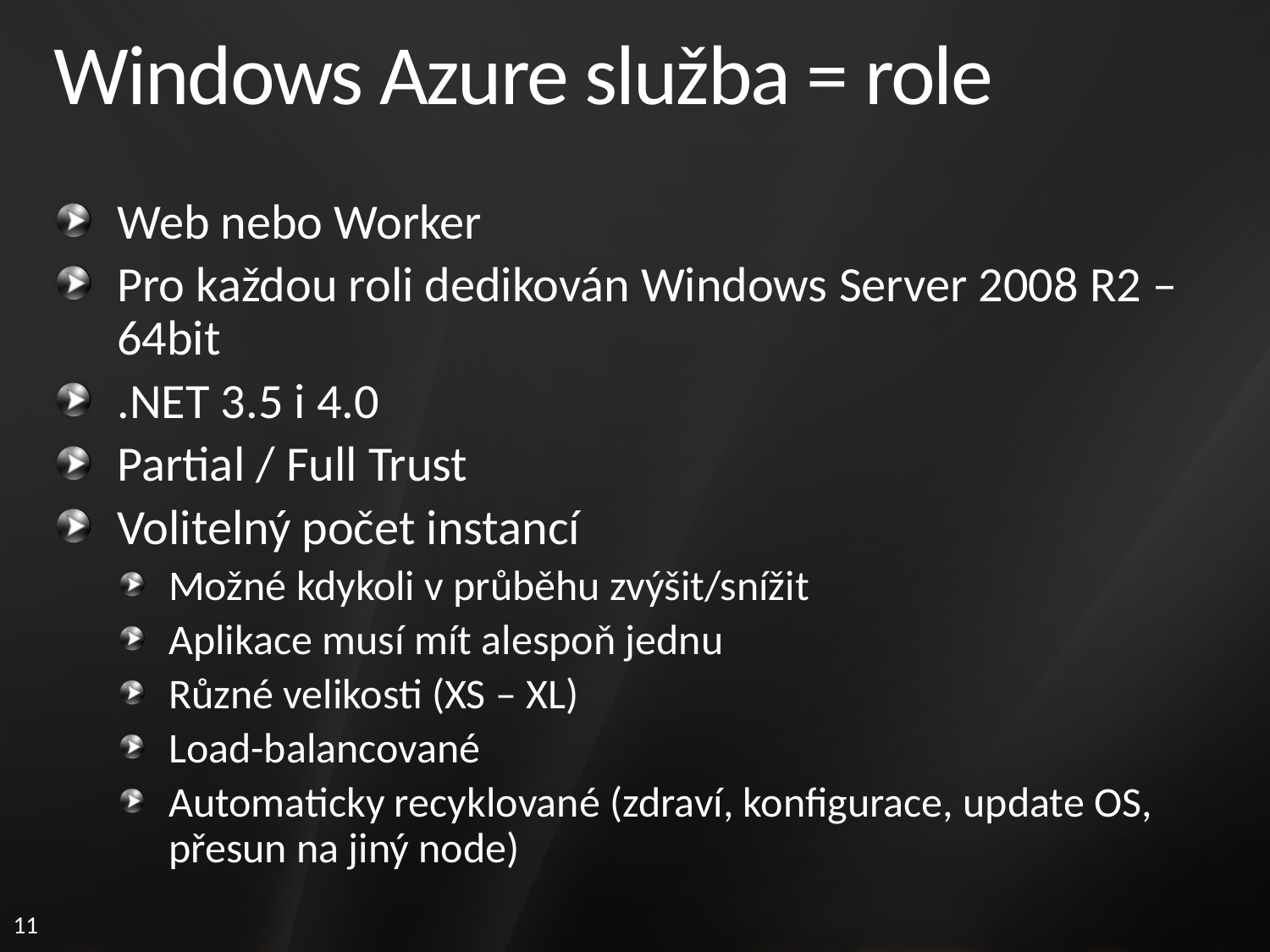

# Windows Azure služba = role
Web nebo Worker
Pro každou roli dedikován Windows Server 2008 R2 – 64bit
.NET 3.5 i 4.0
Partial / Full Trust
Volitelný počet instancí
Možné kdykoli v průběhu zvýšit/snížit
Aplikace musí mít alespoň jednu
Různé velikosti (XS – XL)
Load-balancované
Automaticky recyklované (zdraví, konfigurace, update OS, přesun na jiný node)